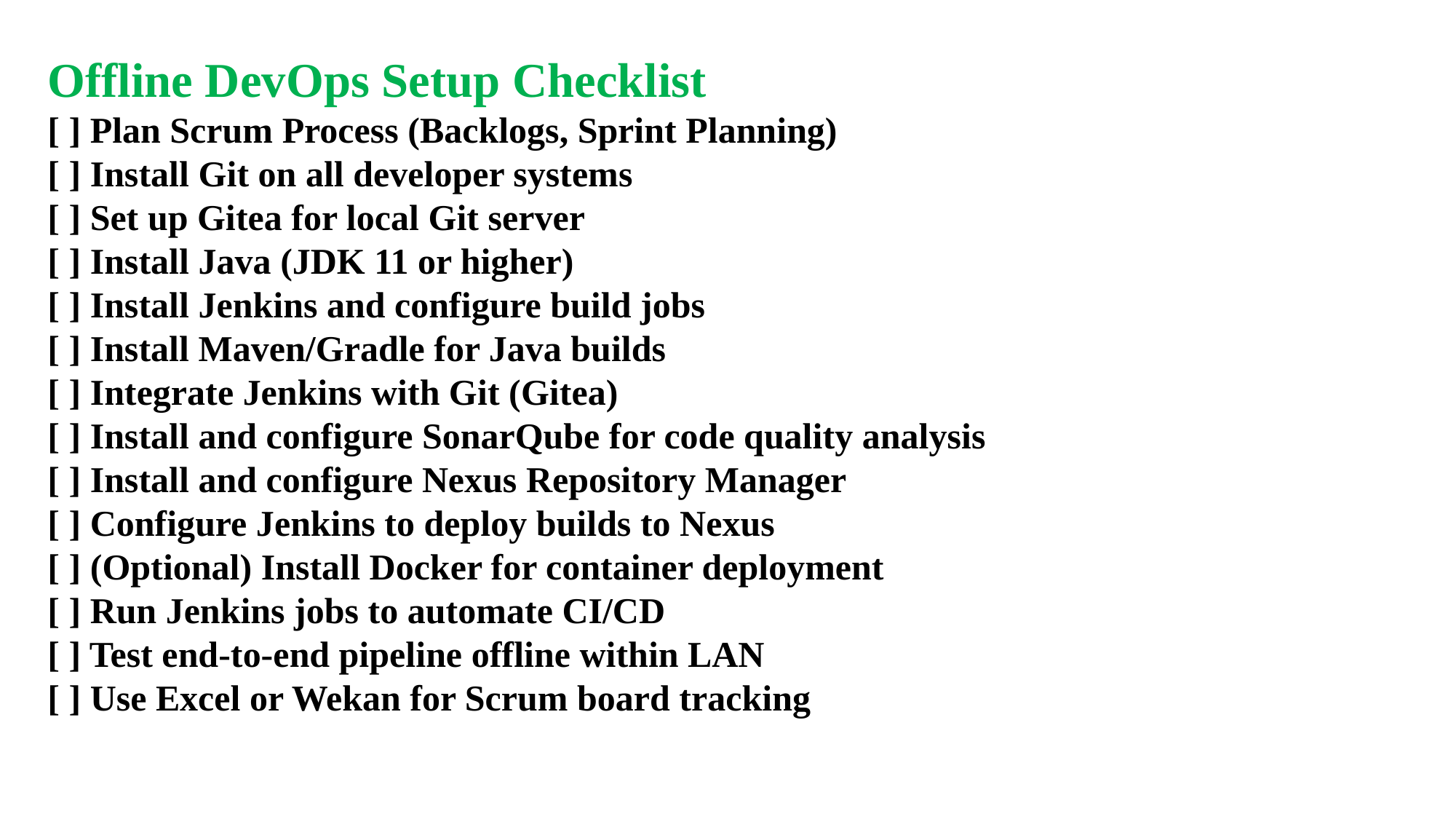

Offline DevOps Setup Checklist
[ ] Plan Scrum Process (Backlogs, Sprint Planning)
[ ] Install Git on all developer systems
[ ] Set up Gitea for local Git server
[ ] Install Java (JDK 11 or higher)
[ ] Install Jenkins and configure build jobs
[ ] Install Maven/Gradle for Java builds
[ ] Integrate Jenkins with Git (Gitea)
[ ] Install and configure SonarQube for code quality analysis
[ ] Install and configure Nexus Repository Manager
[ ] Configure Jenkins to deploy builds to Nexus
[ ] (Optional) Install Docker for container deployment
[ ] Run Jenkins jobs to automate CI/CD
[ ] Test end-to-end pipeline offline within LAN
[ ] Use Excel or Wekan for Scrum board tracking